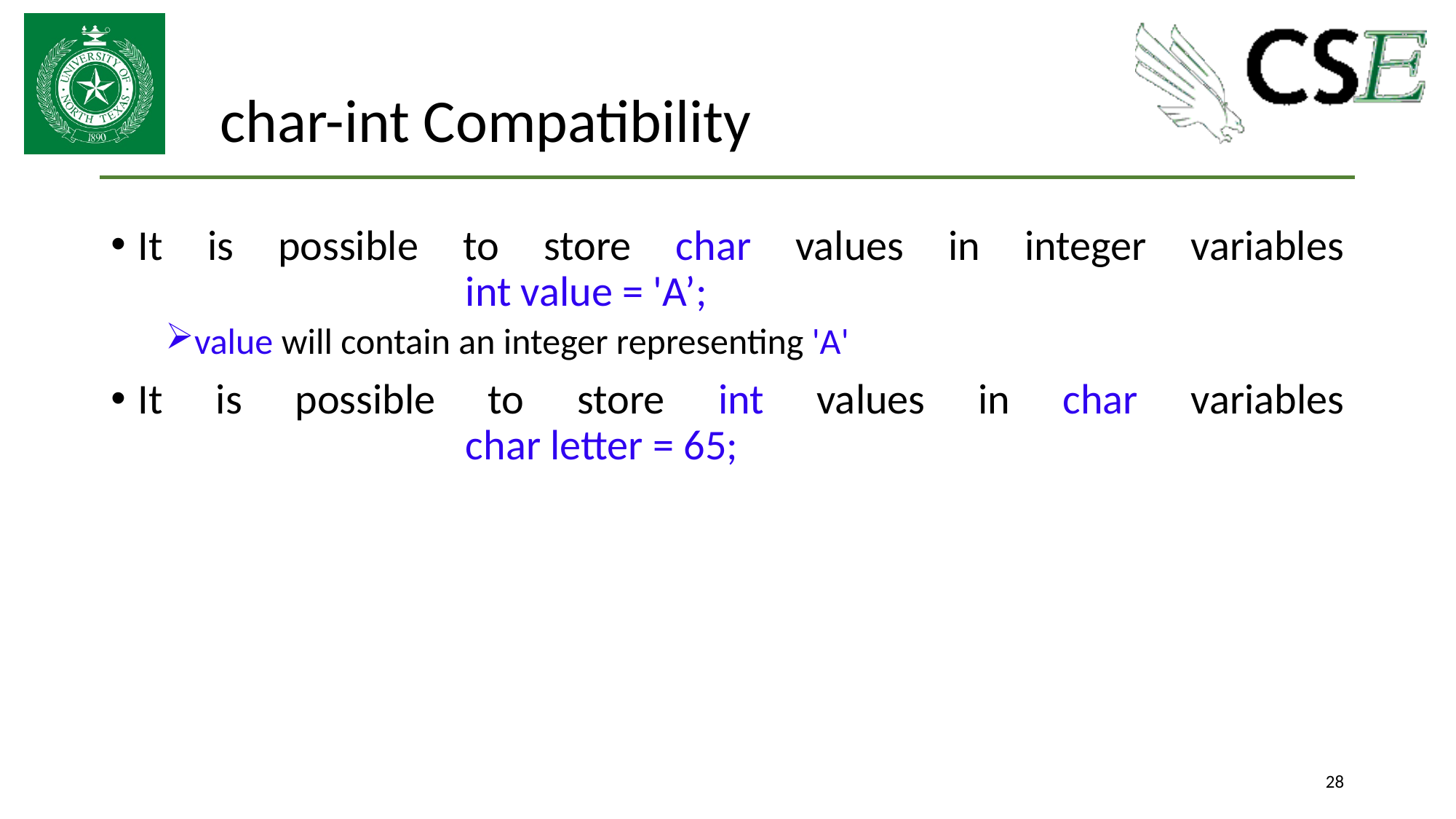

# char-int Compatibility
It is possible to store char values in integer variables
 			int value = 'A’;
value will contain an integer representing 'A'
It is possible to store int values in char variables
 			char letter = 65;
28